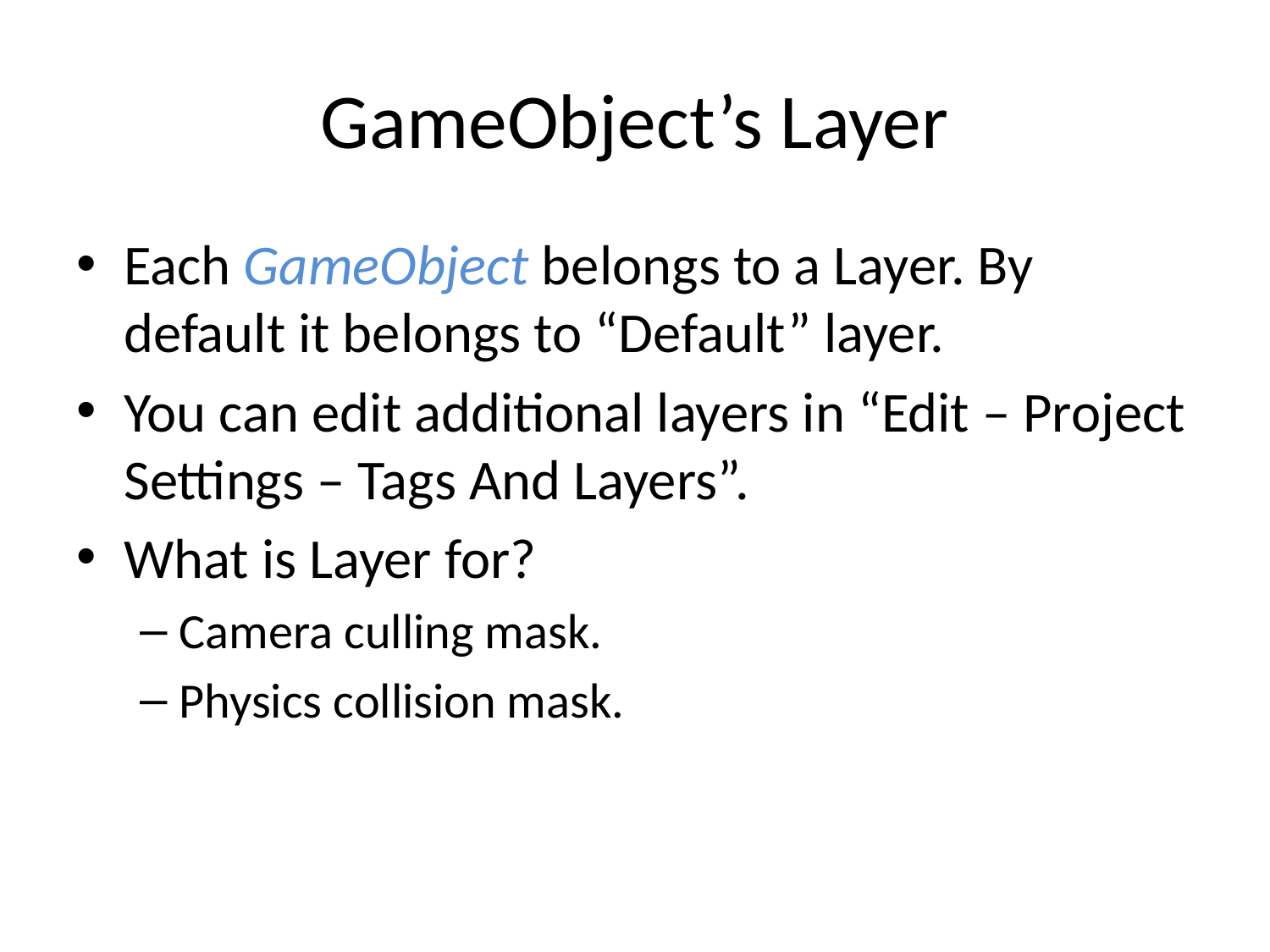

# GameObject’s Layer
Each GameObject belongs to a Layer. By default it belongs to “Default” layer.
You can edit additional layers in “Edit – Project Settings – Tags And Layers”.
What is Layer for?
Camera culling mask.
Physics collision mask.